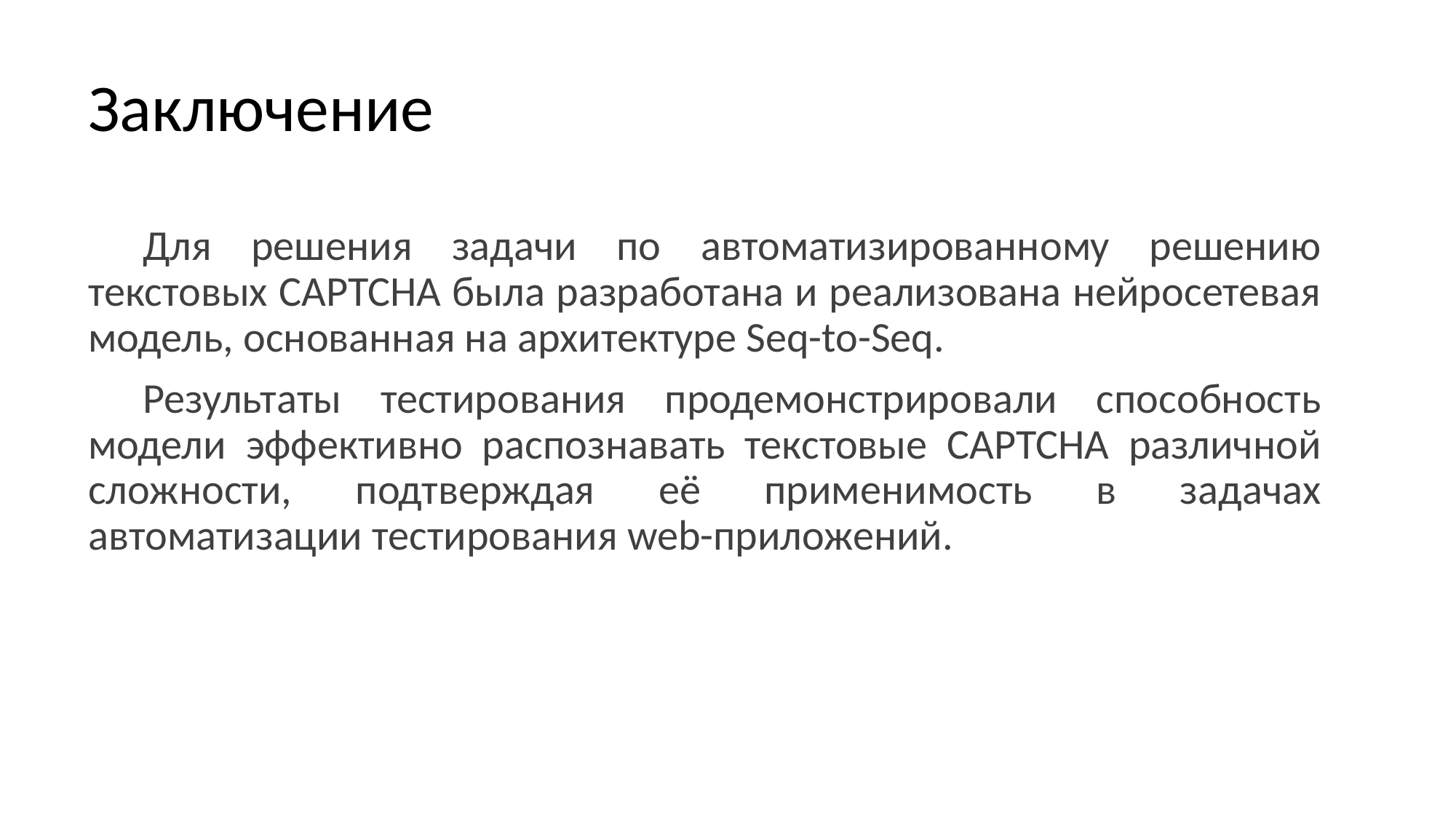

# Заключение
Для решения задачи по автоматизированному решению текстовых CAPTCHA была разработана и реализована нейросетевая модель, основанная на архитектуре Seq-to-Seq.
Результаты тестирования продемонстрировали способность модели эффективно распознавать текстовые CAPTCHA различной сложности, подтверждая её применимость в задачах автоматизации тестирования web-приложений.